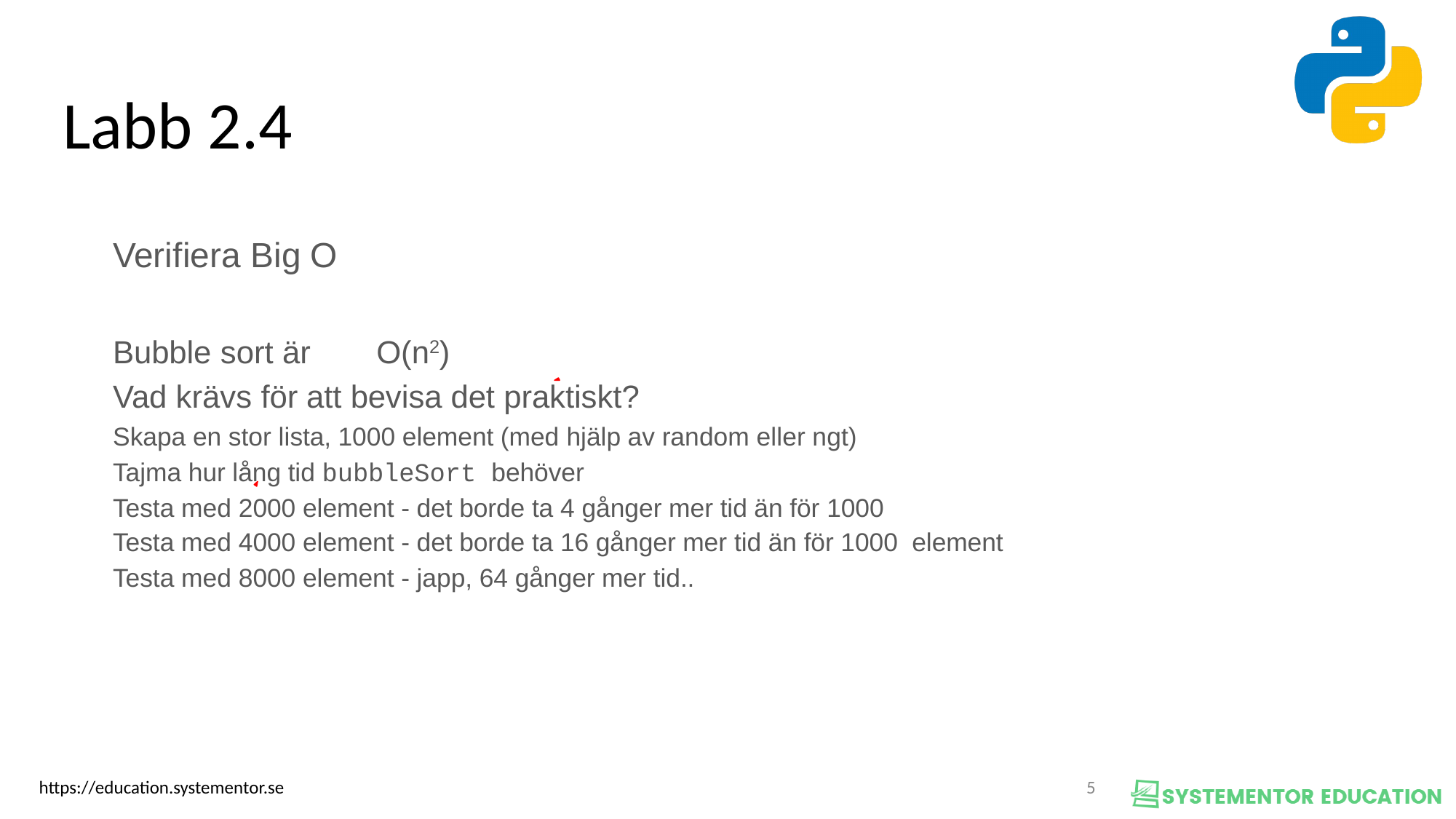

Labb 2.4

Verifiera Big O

Bubble sort är	O(n2)
Vad krävs för att bevisa det praktiskt?
Skapa en stor lista, 1000 element (med hjälp av random eller ngt)
Tajma hur lång tid bubbleSort behöver
Testa med 2000 element - det borde ta 4 gånger mer tid än för 1000
Testa med 4000 element - det borde ta 16 gånger mer tid än för 1000  element
Testa med 8000 element - japp, 64 gånger mer tid..

5